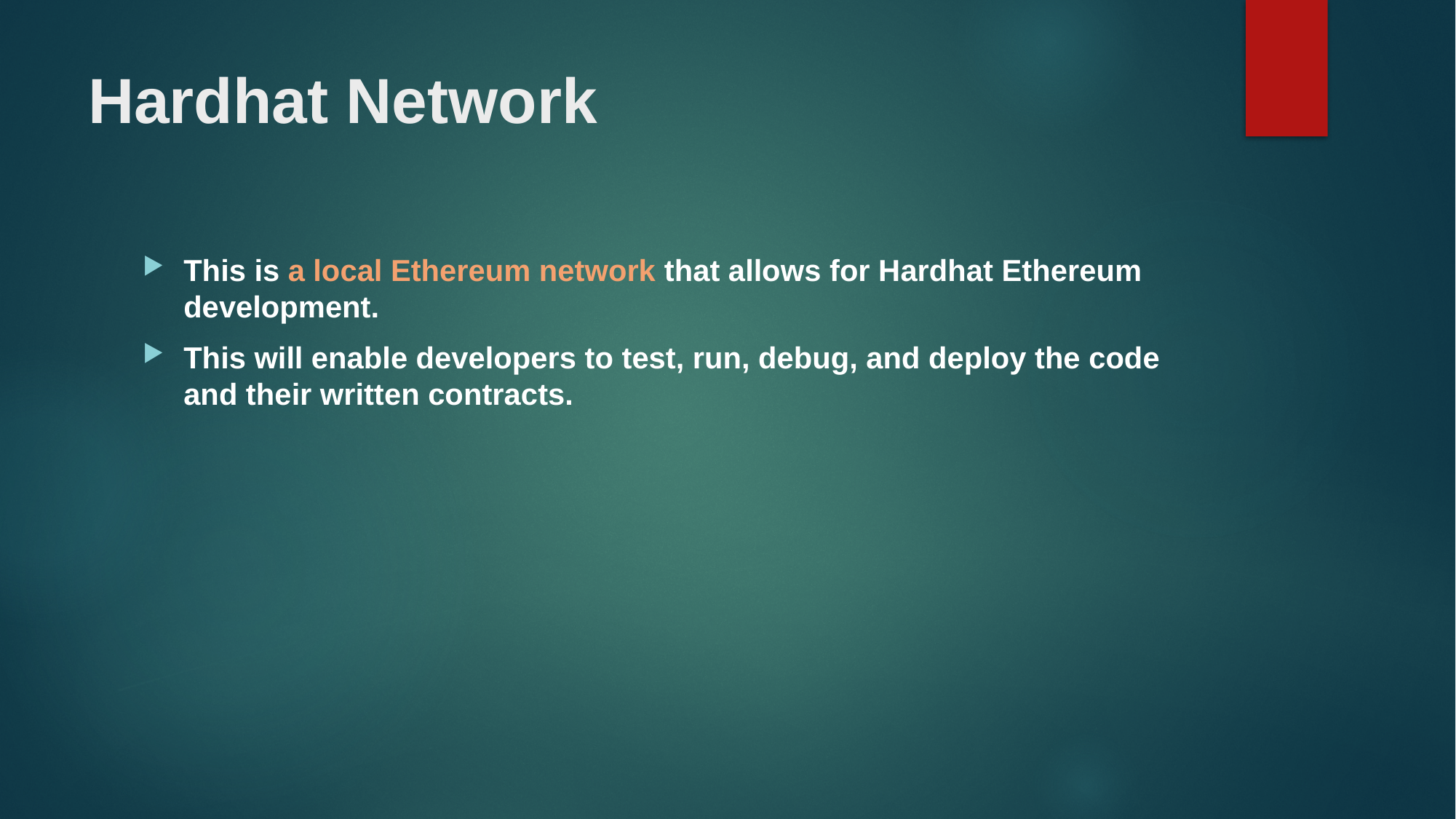

# Hardhat Network
This is a local Ethereum network that allows for Hardhat Ethereum development.
This will enable developers to test, run, debug, and deploy the code and their written contracts.